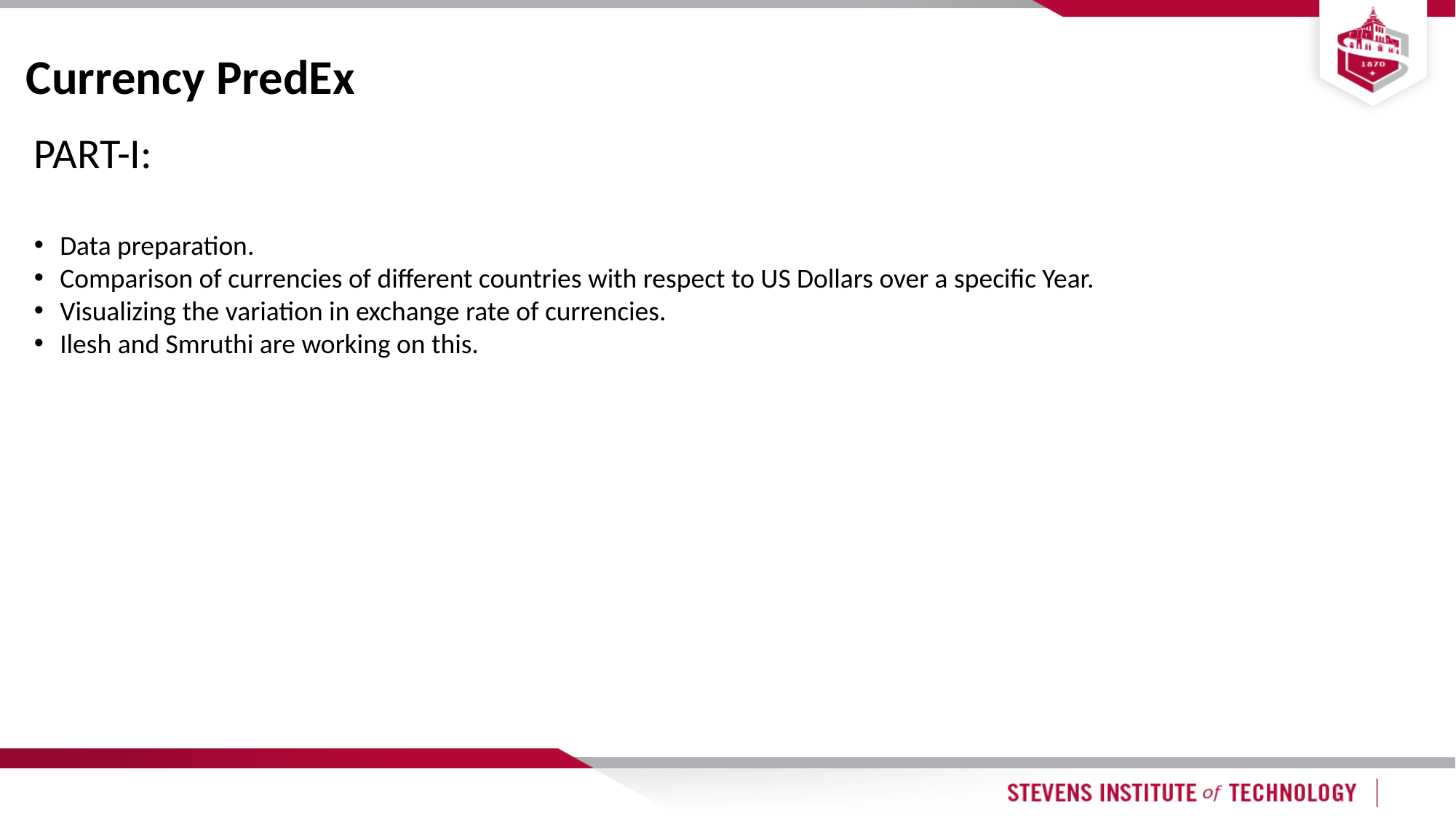

Currency PredEx
PART-I:

Data preparation.
Comparison of currencies of different countries with respect to US Dollars over a specific Year.
Visualizing the variation in exchange rate of currencies.
Ilesh and Smruthi are working on this.